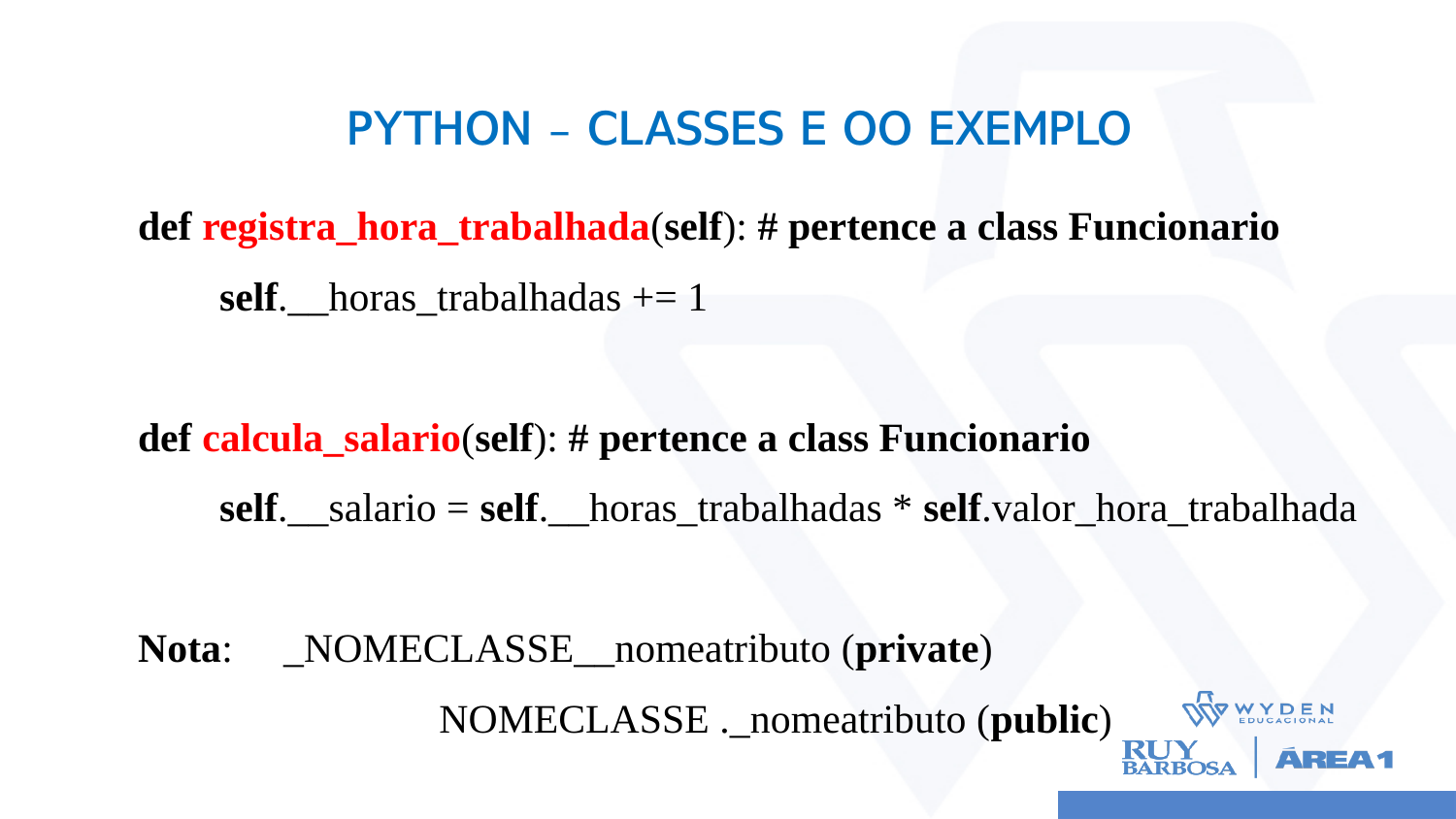

# Python – CLASSES E OO EXEMPLO
def registra_hora_trabalhada(self): # pertence a class Funcionario
        self.__horas_trabalhadas += 1

def calcula_salario(self): # pertence a class Funcionario
        self.__salario = self.__horas_trabalhadas * self.valor_hora_trabalhada

Nota: 	_NOMECLASSE__nomeatributo (private)
		 NOMECLASSE ._nomeatributo (public)